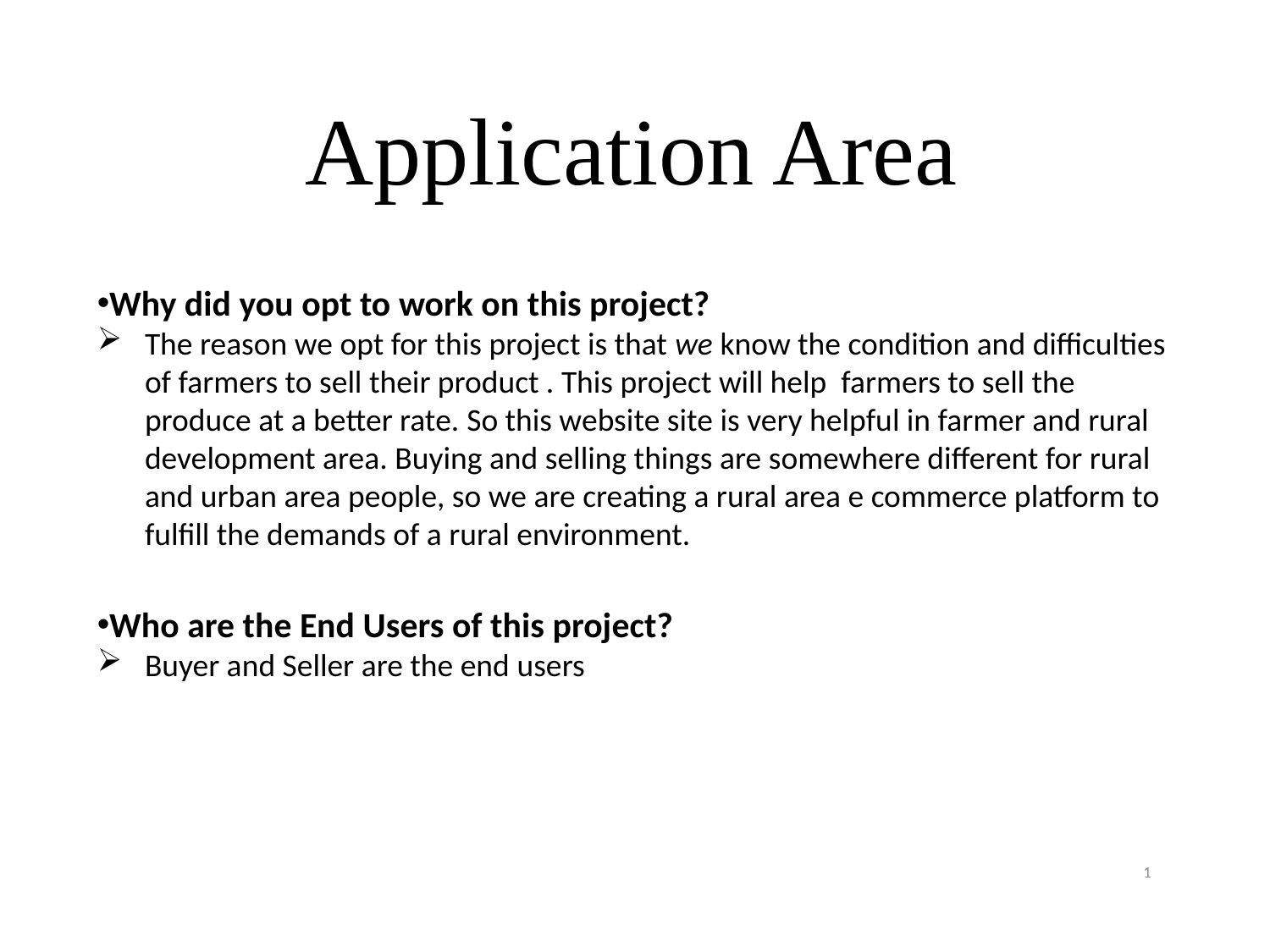

# Application Area
Why did you opt to work on this project?
The reason we opt for this project is that we know the condition and difficulties of farmers to sell their product . This project will help  farmers to sell the produce at a better rate. So this website site is very helpful in farmer and rural development area. Buying and selling things are somewhere different for rural and urban area people, so we are creating a rural area e commerce platform to fulfill the demands of a rural environment.

Who are the End Users of this project?
Buyer and Seller are the end users
1